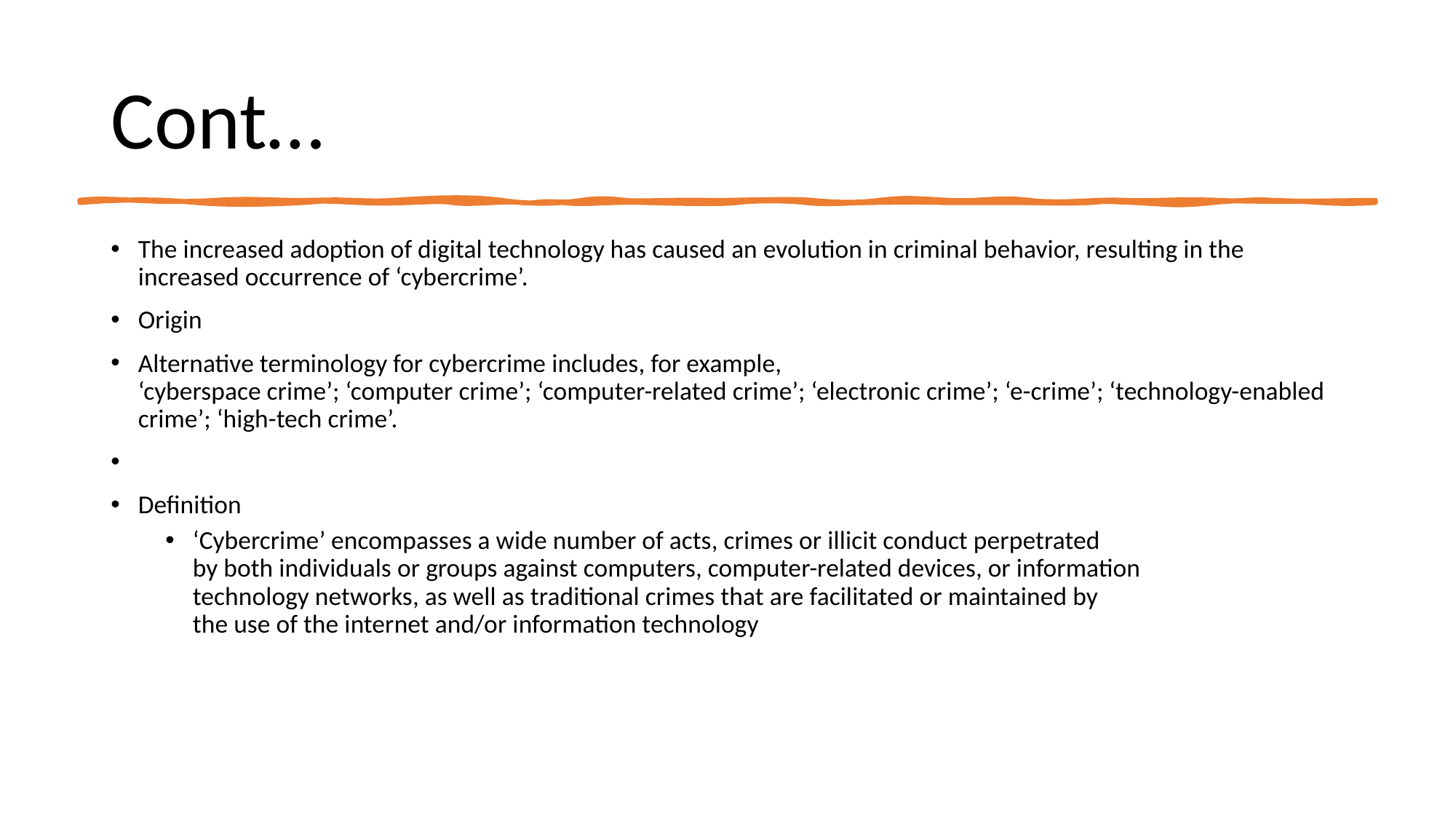

# Cont…

The increased adoption of digital technology has caused an evolution in criminal behavior, resulting in the increased occurrence of ‘cybercrime’.
Origin
Alternative terminology for cybercrime includes, for example,
‘cyberspace crime’; ‘computer crime’; ‘computer-related crime’; ‘electronic crime’; ‘e-crime’; ‘technology-enabled crime’; ‘high-tech crime’.

Definition
‘Cybercrime’ encompasses a wide number of acts, crimes or illicit conduct perpetrated
by both individuals or groups against computers, computer-related devices, or information
technology networks, as well as traditional crimes that are facilitated or maintained by
the use of the internet and/or information technology